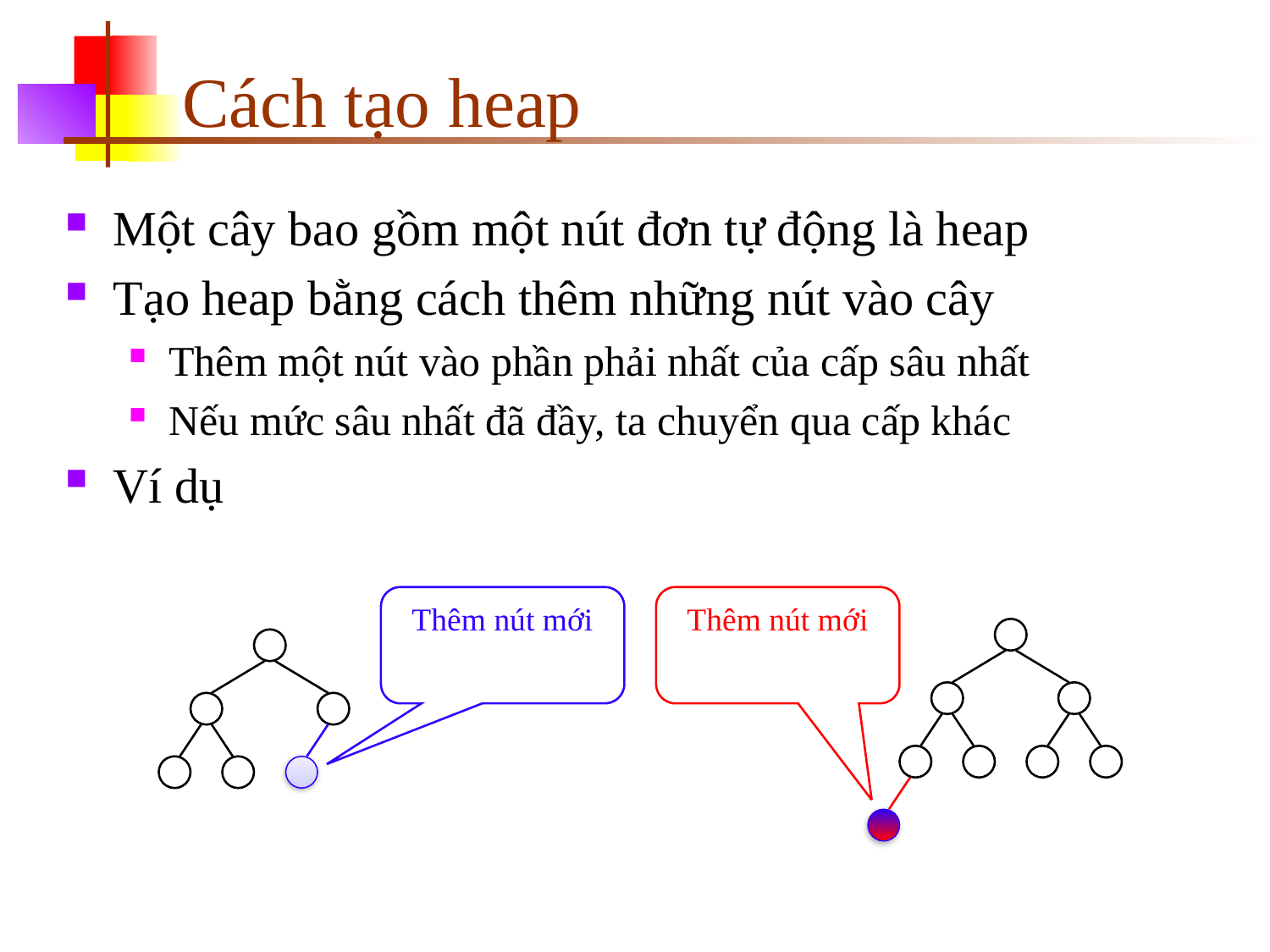

# Cách tạo heap
Một cây bao gồm một nút đơn tự động là heap
Tạo heap bằng cách thêm những nút vào cây
Thêm một nút vào phần phải nhất của cấp sâu nhất
Nếu mức sâu nhất đã đầy, ta chuyển qua cấp khác
Ví dụ

Thêm nút mới

Thêm nút mới